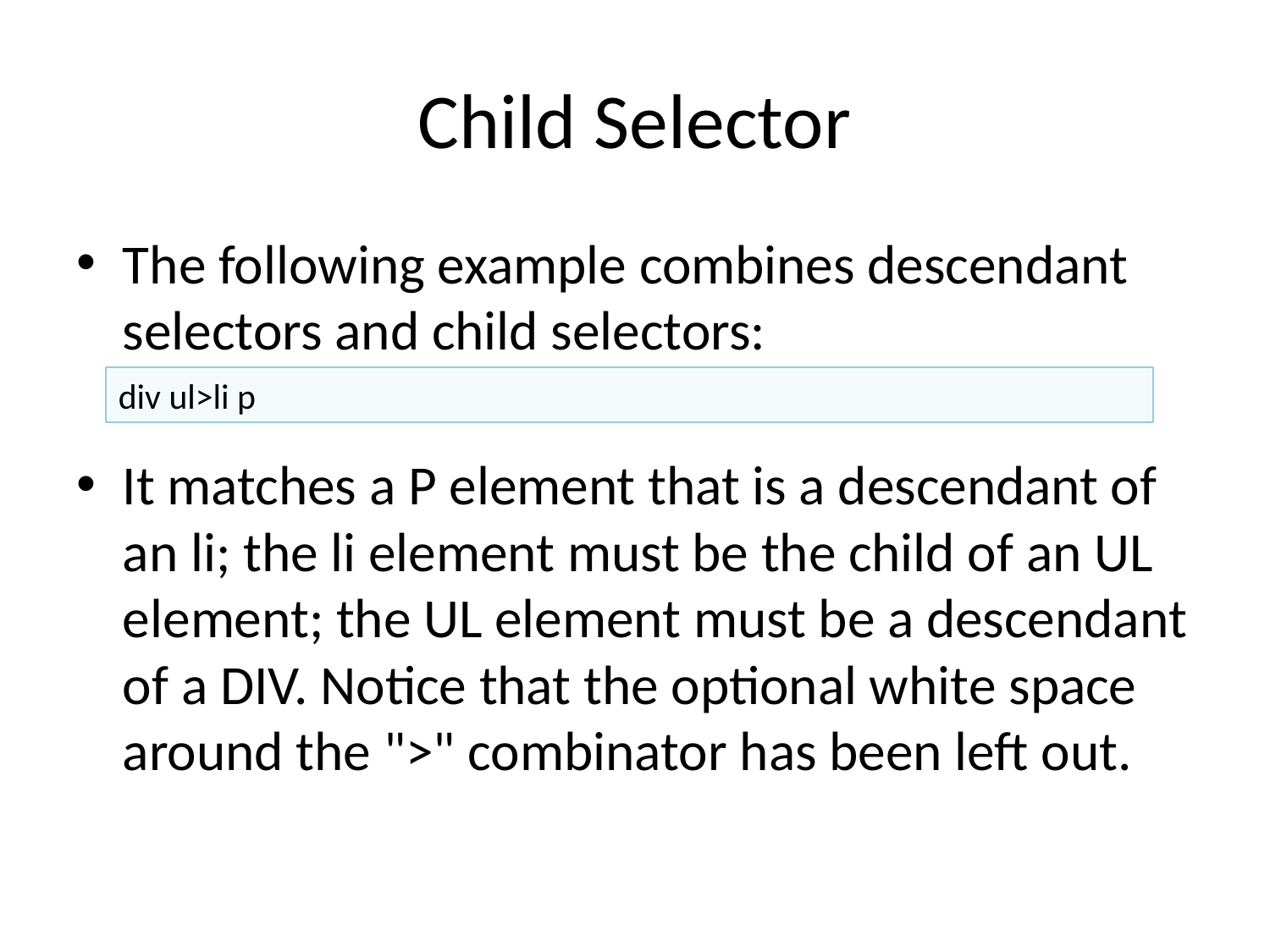

# Child Selector
The following example combines descendant selectors and child selectors:

It matches a P element that is a descendant of an li; the li element must be the child of an UL element; the UL element must be a descendant of a DIV. Notice that the optional white space around the ">" combinator has been left out.

div ul>li p